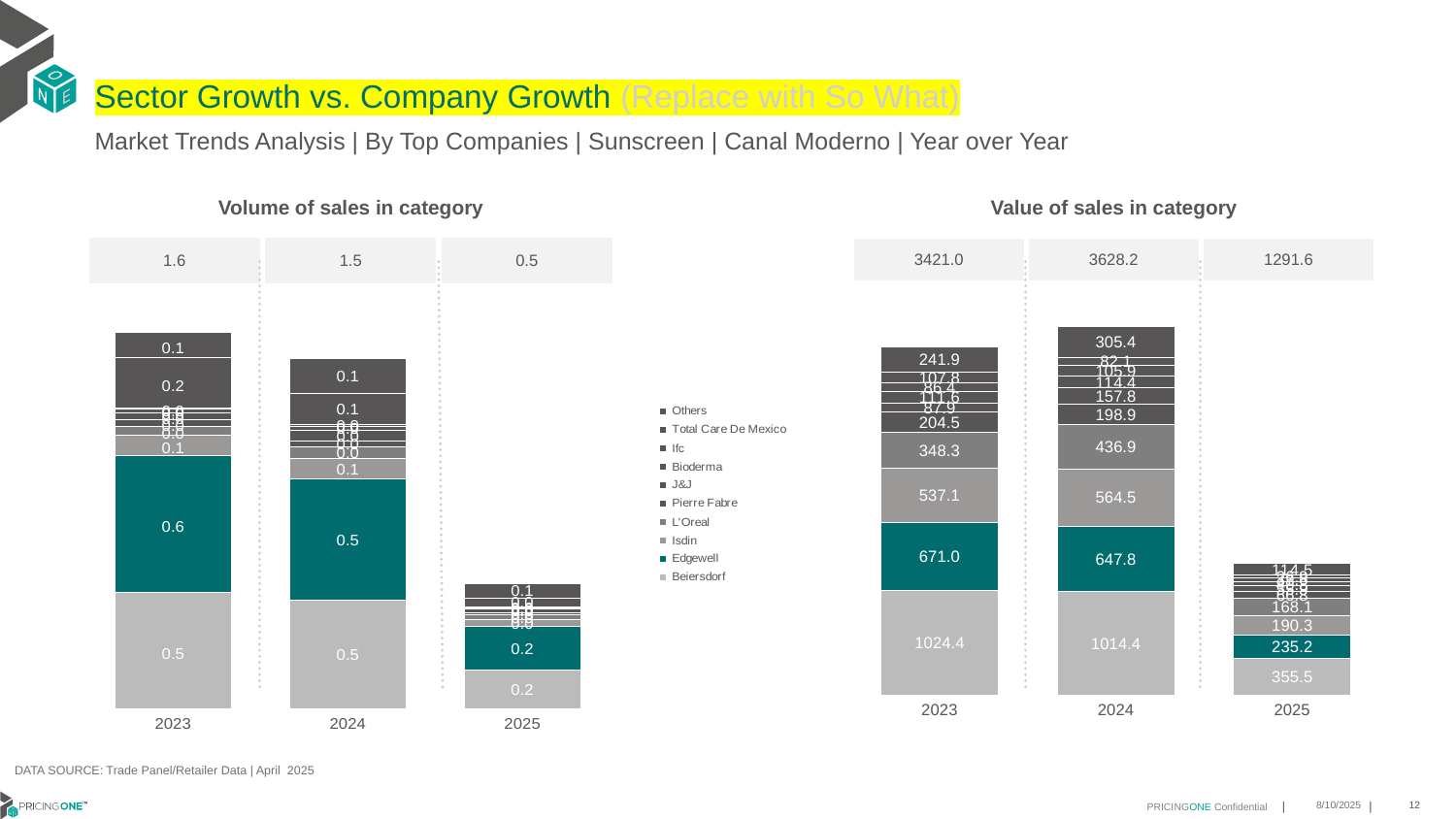

# Sector Growth vs. Company Growth (Replace with So What)
Market Trends Analysis | By Top Companies | Sunscreen | Canal Moderno | Year over Year
| Value of sales in category |  |  |
| --- | --- | --- |
| 3421.0 | 3628.2 | 1291.6 |
| Volume of sales in category |  |  |
| --- | --- | --- |
| 1.6 | 1.5 | 0.5 |

### Chart

| Category | Beiersdorf | Edgewell | Isdin | L'Oreal | Pierre Fabre | J&J | Bioderma | Ifc | Total Care De Mexico | Others |
|---|---|---|---|---|---|---|---|---|---|---|
| 2023 | 1024.433902 | 671.030944 | 537.053378 | 348.297615 | 204.534905 | 87.934756 | 111.623727 | 86.394823 | 107.789449 | 241.933392 |
| 2024 | 1014.365223 | 647.835785 | 564.465043 | 436.899926 | 198.937614 | 157.810492 | 114.403917 | 105.933819 | 82.134777 | 305.444928 |
| 2025 | 355.516351 | 235.236436 | 190.287303 | 168.115444 | 66.847383 | 55.920472 | 40.780271 | 37.576648 | 26.853521 | 114.455725 |

### Chart

| Category | Beiersdorf | Edgewell | Isdin | L'Oreal | Pierre Fabre | J&J | Bioderma | Ifc | Total Care De Mexico | Others |
|---|---|---|---|---|---|---|---|---|---|---|
| 2023 | 0.501004 | 0.583704 | 0.087401 | 0.037739 | 0.028693 | 0.029192 | 0.014091 | 0.007507 | 0.21526 | 0.108036 |
| 2024 | 0.466902 | 0.51625 | 0.088258 | 0.048602 | 0.025463 | 0.047458 | 0.013872 | 0.008672 | 0.13397 | 0.148925 |
| 2025 | 0.166363 | 0.186447 | 0.028137 | 0.021202 | 0.008847 | 0.016605 | 0.004486 | 0.003025 | 0.040962 | 0.059479 |
DATA SOURCE: Trade Panel/Retailer Data | April  2025

8/10/2025
12